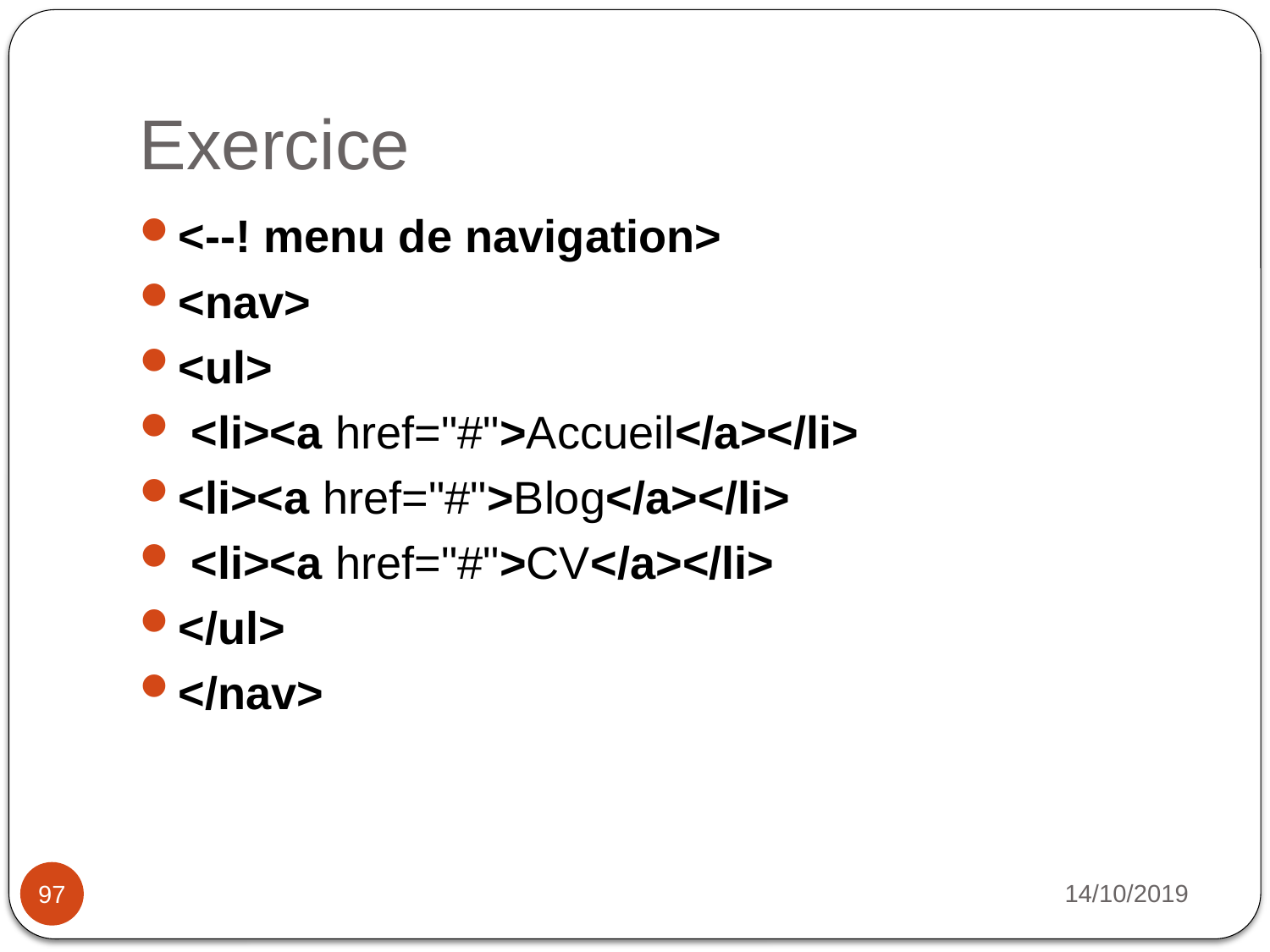

# Exercice
<--! menu de navigation>
<nav>
<ul>
 <li><a href="#">Accueil</a></li>
<li><a href="#">Blog</a></li>
 <li><a href="#">CV</a></li>
</ul>
</nav>

14/10/2019
97